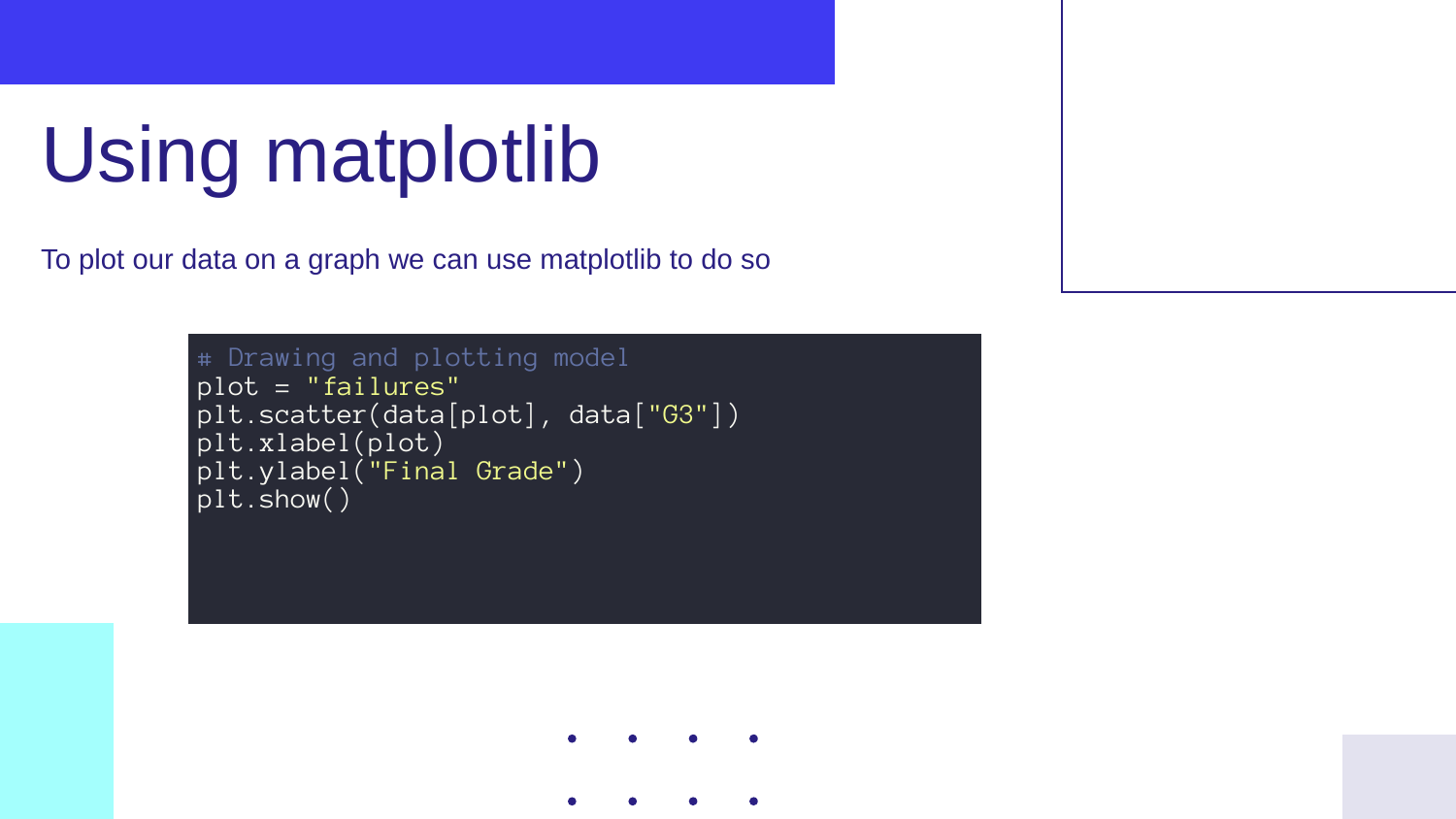

# Using matplotlib
To plot our data on a graph we can use matplotlib to do so

| # Drawing and plotting model plot = "failures" plt.scatter(data[plot], data["G3"]) plt.xlabel(plot) plt.ylabel("Final Grade") plt.show() |
| --- |